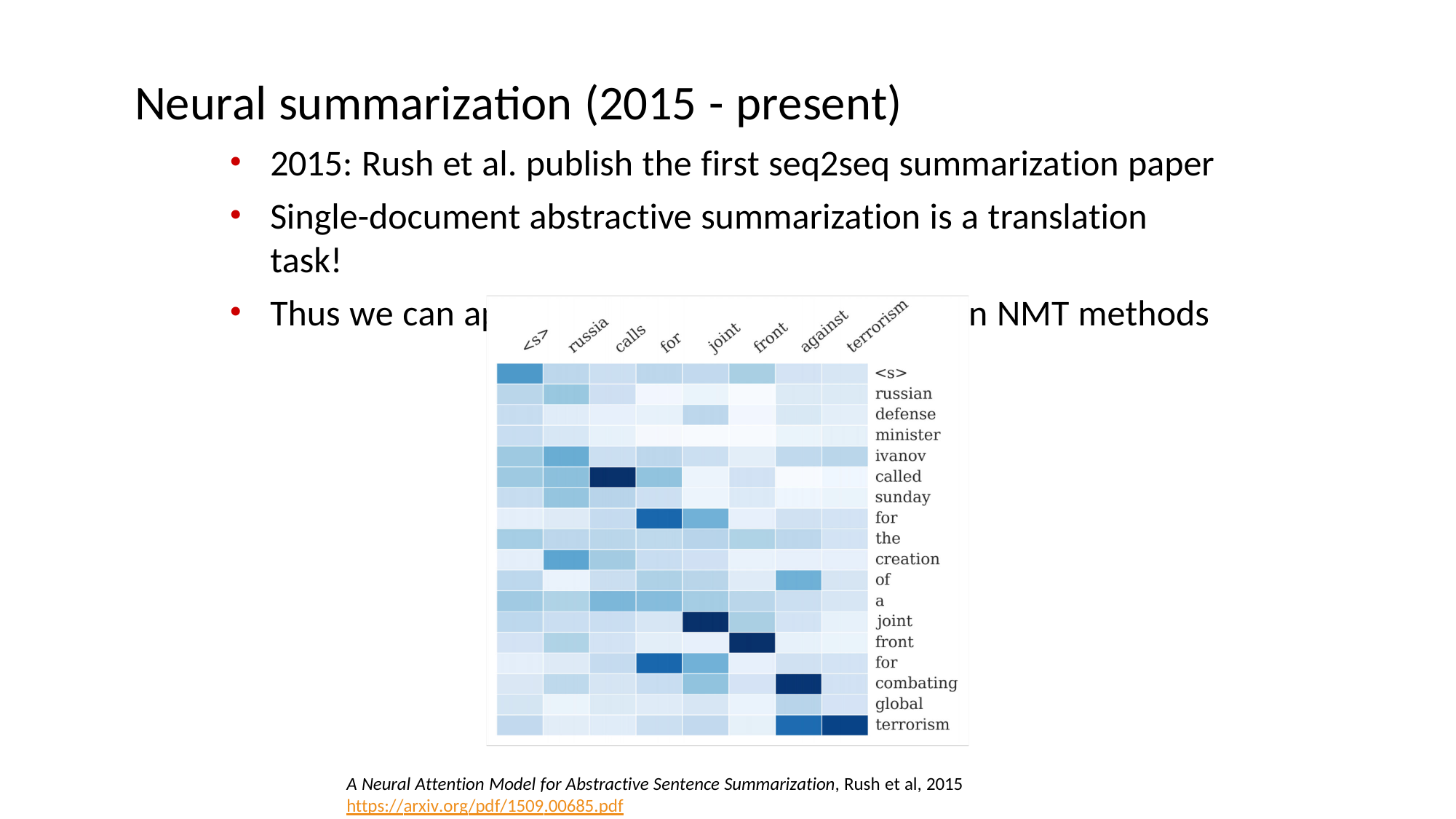

# Neural summarization (2015 - present)
2015: Rush et al. publish the first seq2seq summarization paper
Single-document abstractive summarization is a translation task!
Thus we can apply standard seq2seq + attention NMT methods

A Neural Attention Model for Abstractive Sentence Summarization, Rush et al, 2015 https://arxiv.org/pdf/1509.00685.pdf
27